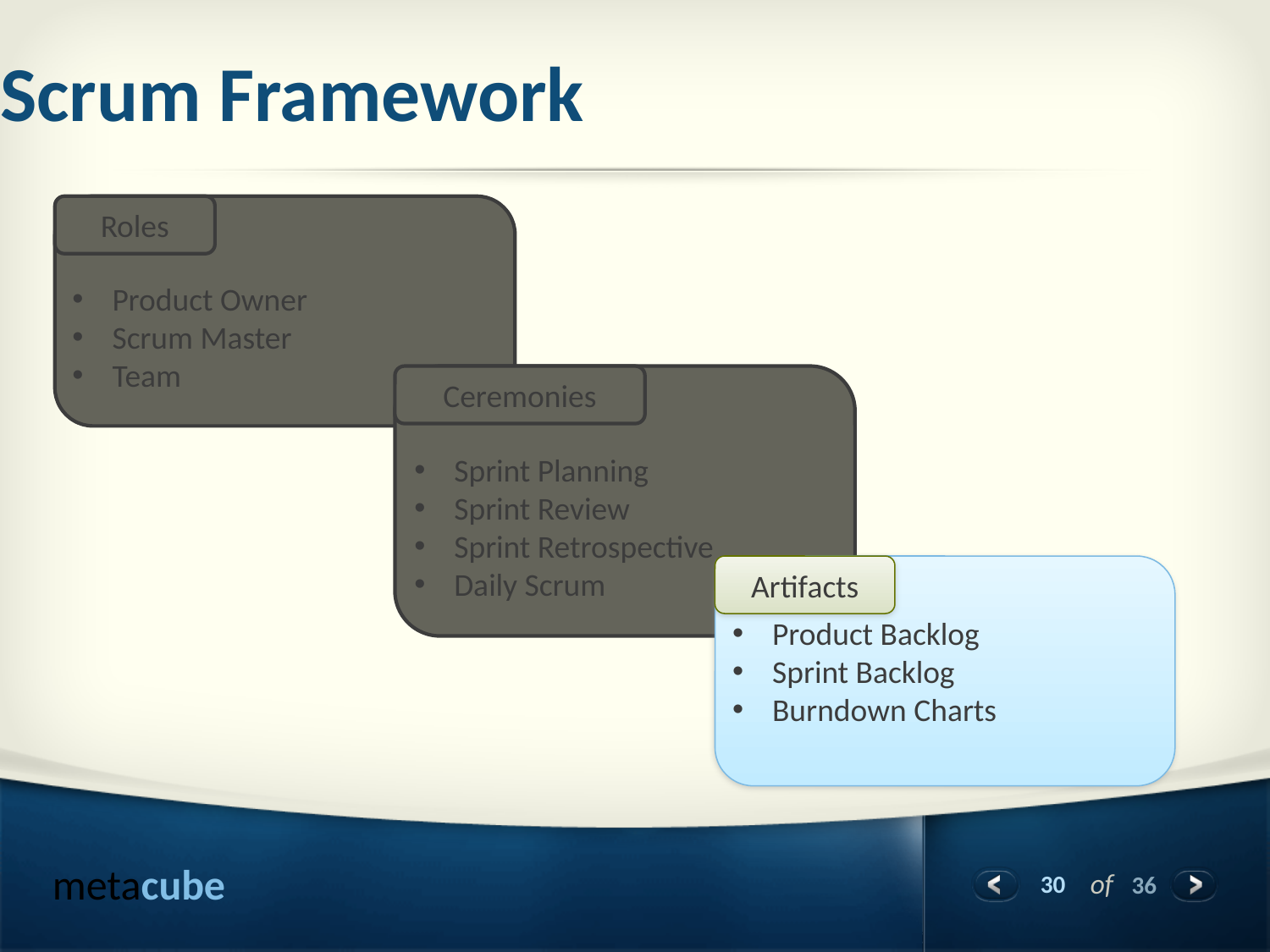

Scrum Framework

Product Owner
Scrum Master
Team

Roles

Sprint Planning
Sprint Review
Sprint Retrospective
Daily Scrum

Ceremonies

Product Backlog
Sprint Backlog
Burndown Charts

Artifacts
30